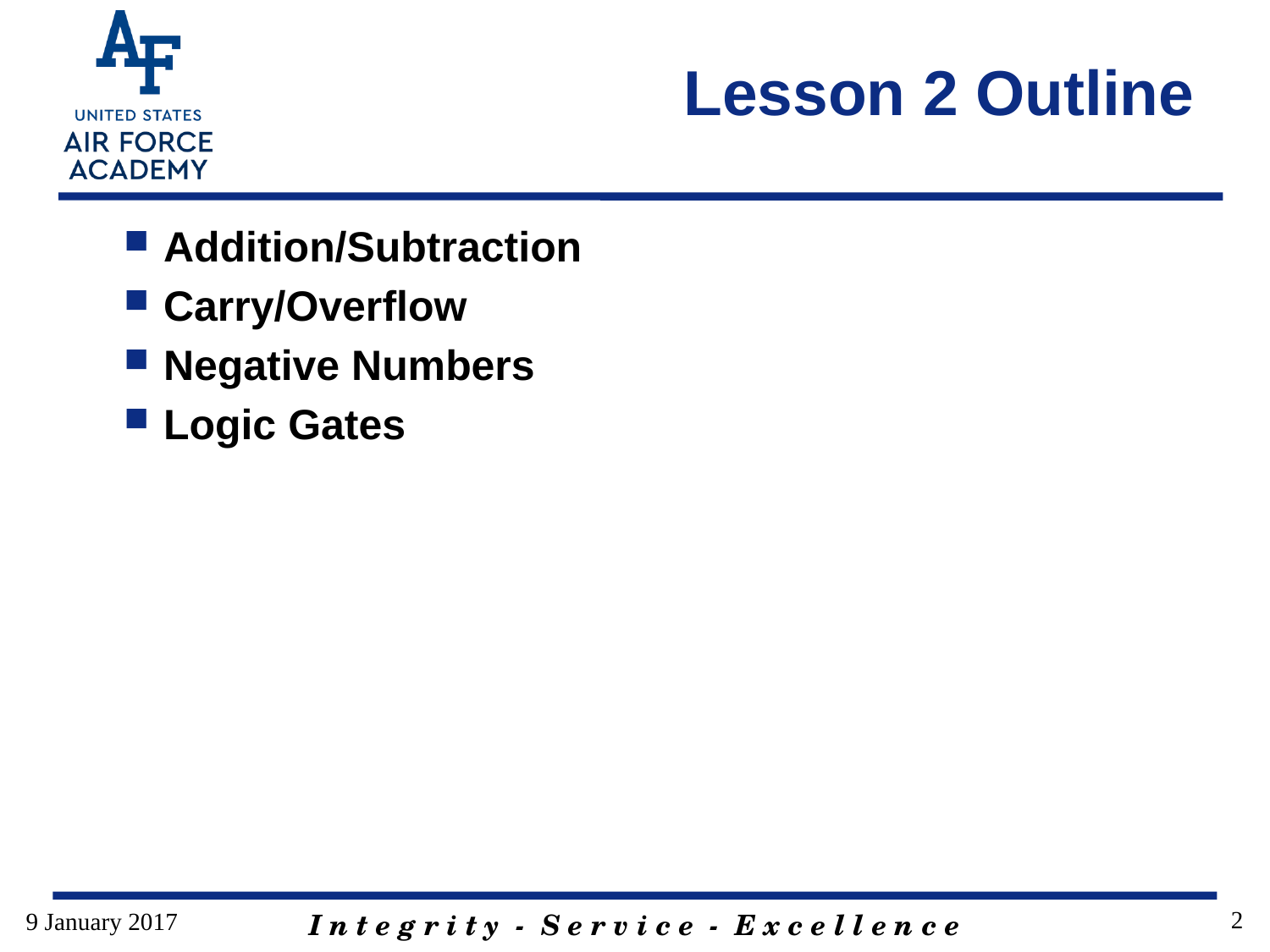

# Lesson 2 Outline
Addition/Subtraction
Carry/Overflow
Negative Numbers
Logic Gates

2

9 January 2017